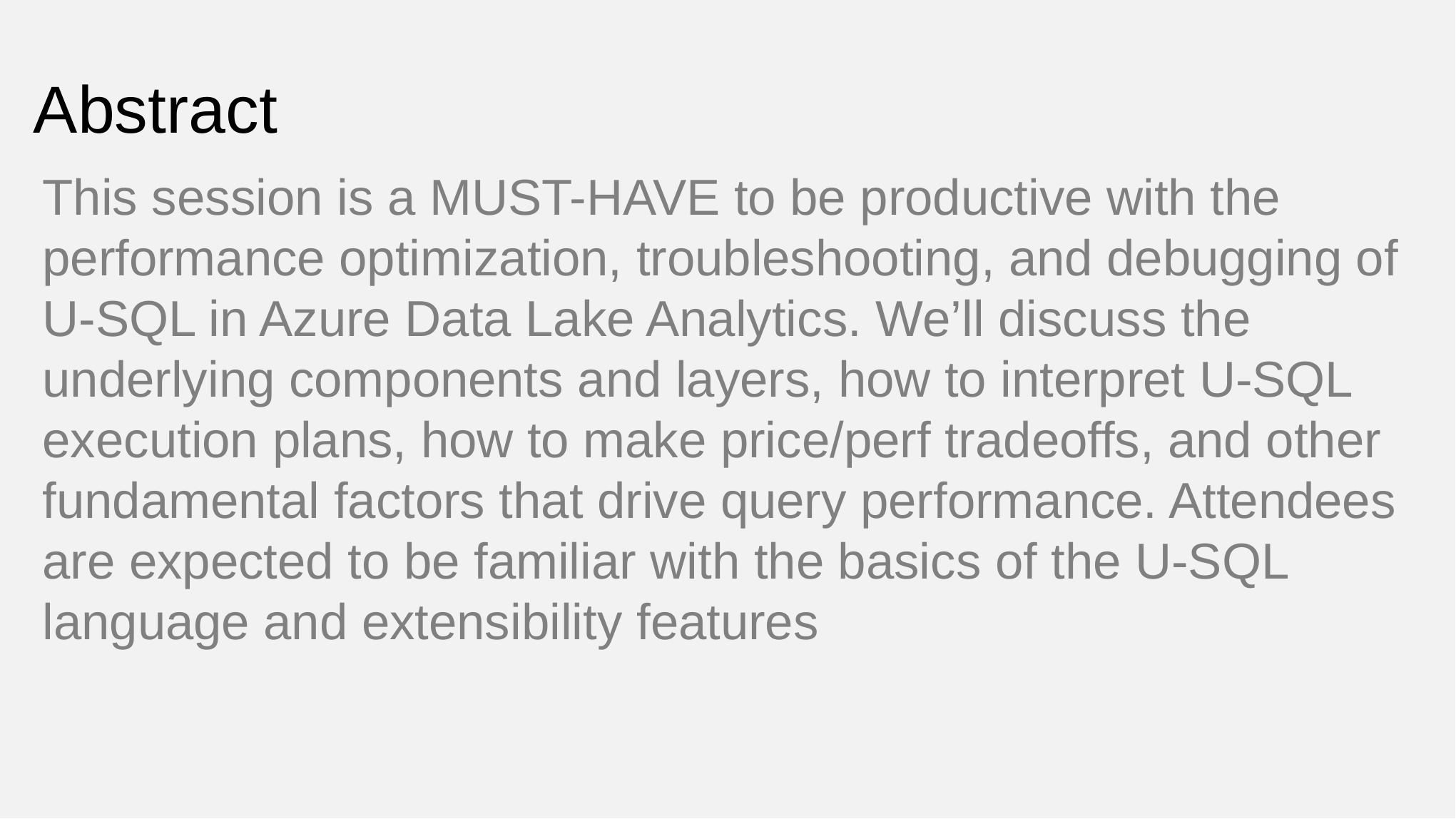

# Abstract
This session is a MUST-HAVE to be productive with the performance optimization, troubleshooting, and debugging of U-SQL in Azure Data Lake Analytics. We’ll discuss the underlying components and layers, how to interpret U-SQL execution plans, how to make price/perf tradeoffs, and other fundamental factors that drive query performance. Attendees are expected to be familiar with the basics of the U-SQL language and extensibility features